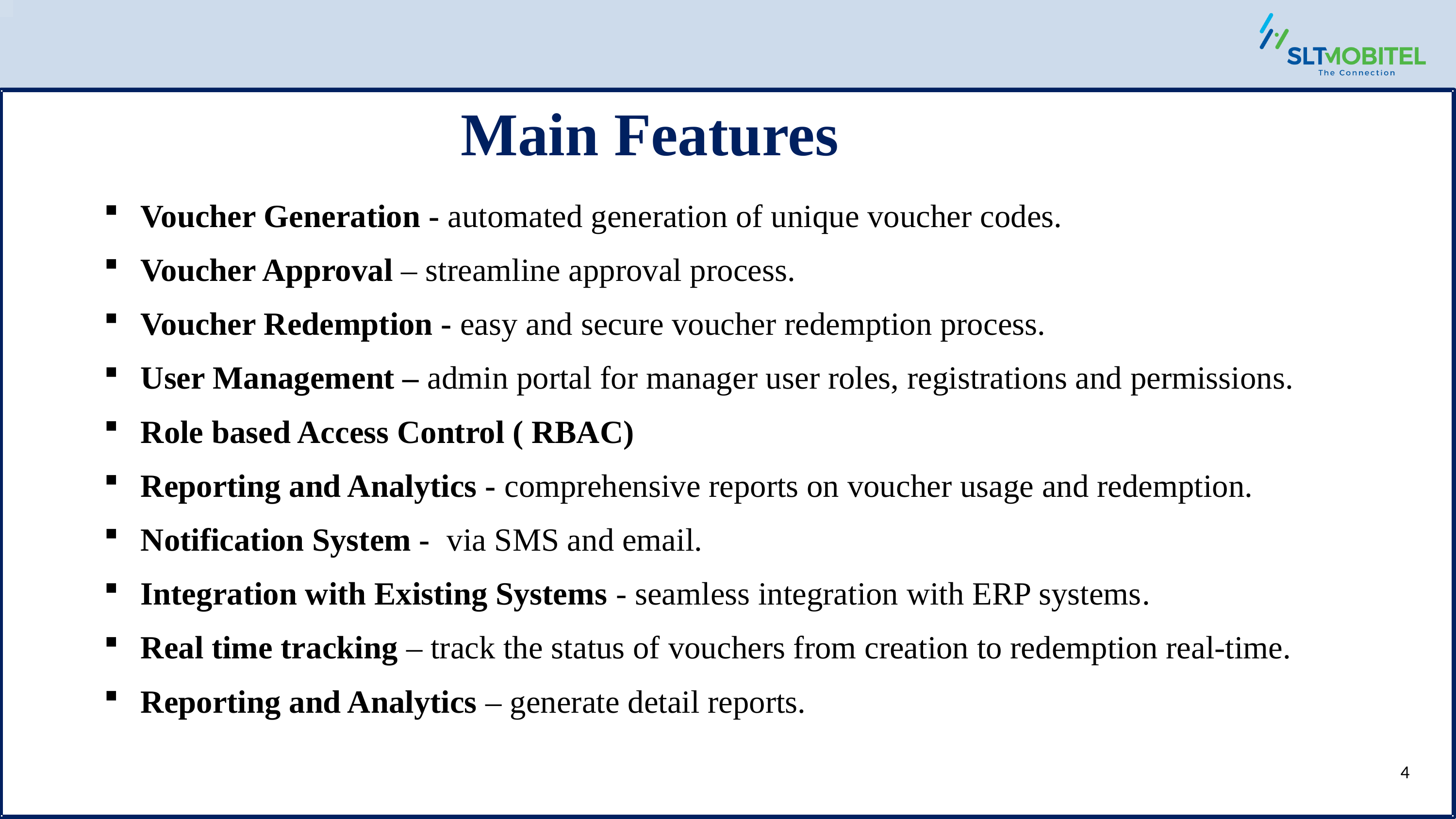

Main Features
Voucher Generation - automated generation of unique voucher codes.
Voucher Approval – streamline approval process.
Voucher Redemption - easy and secure voucher redemption process.
User Management – admin portal for manager user roles, registrations and permissions.
Role based Access Control ( RBAC)
Reporting and Analytics - comprehensive reports on voucher usage and redemption.
Notification System -  via SMS and email.
Integration with Existing Systems - seamless integration with ERP systems.
Real time tracking – track the status of vouchers from creation to redemption real-time.
Reporting and Analytics – generate detail reports.
4